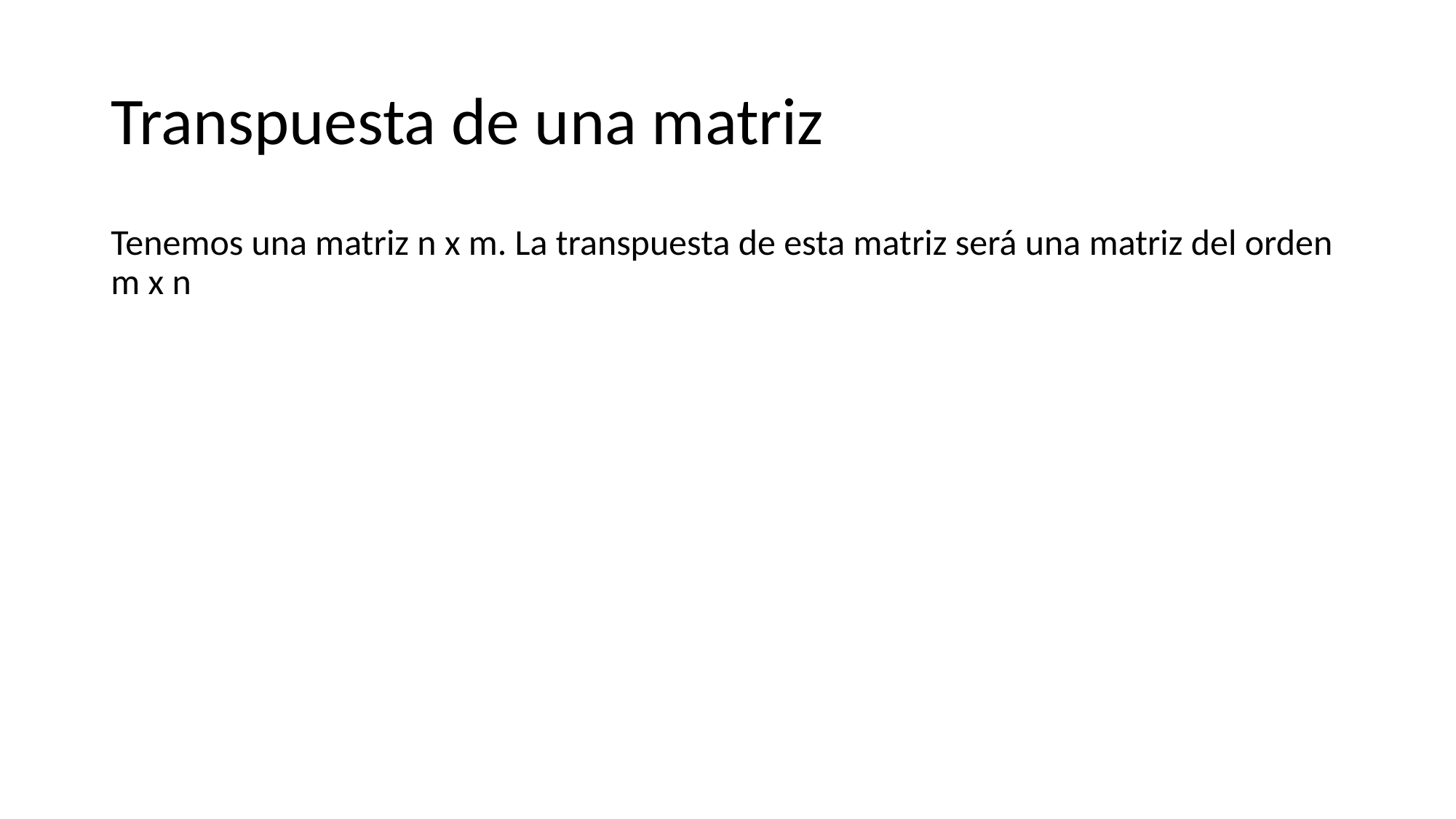

# Transpuesta de una matriz
Tenemos una matriz n x m. La transpuesta de esta matriz será una matriz del orden m x n